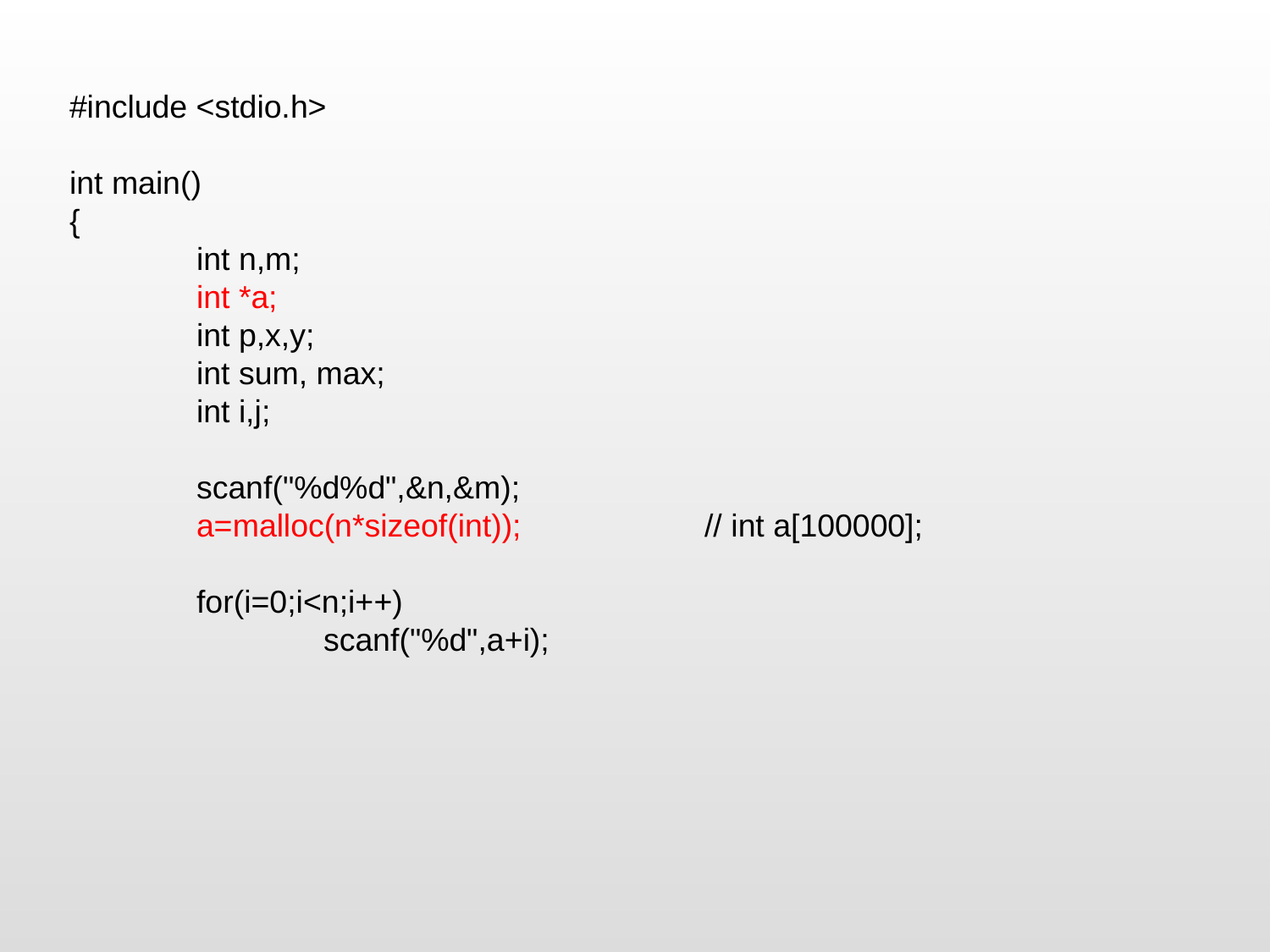

#include <stdio.h>

int main()
{
	int n,m;
	int *a;
	int p,x,y;
	int sum, max;
	int i,j;

	scanf("%d%d",&n,&m);
	a=malloc(n*sizeof(int));		// int a[100000];

	for(i=0;i<n;i++)
		scanf("%d",a+i);